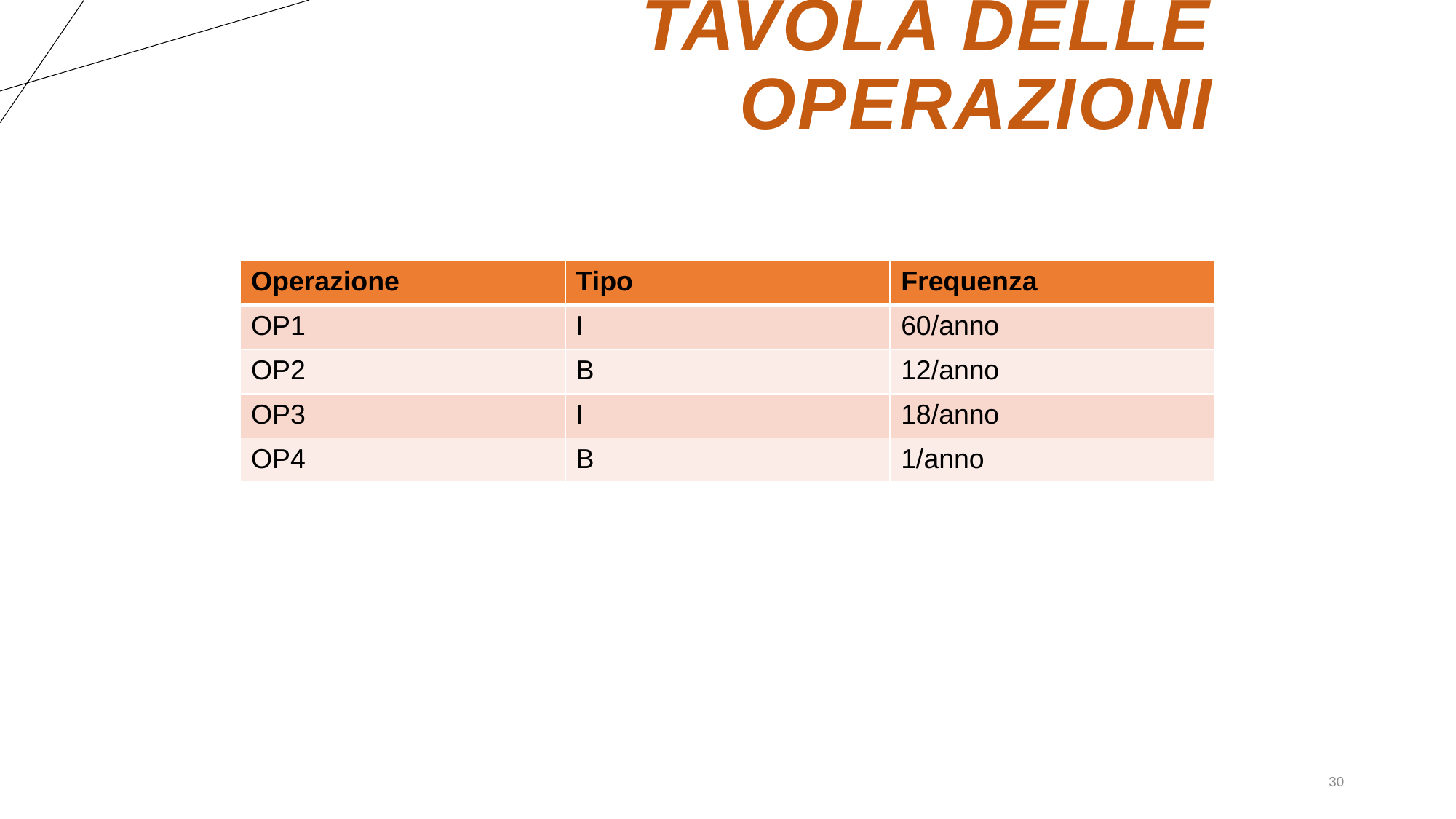

# Tavola delle operazioni
| Operazione | Tipo | Frequenza |
| --- | --- | --- |
| OP1 | I | 60/anno |
| OP2 | B | 12/anno |
| OP3 | I | 18/anno |
| OP4 | B | 1/anno |
30